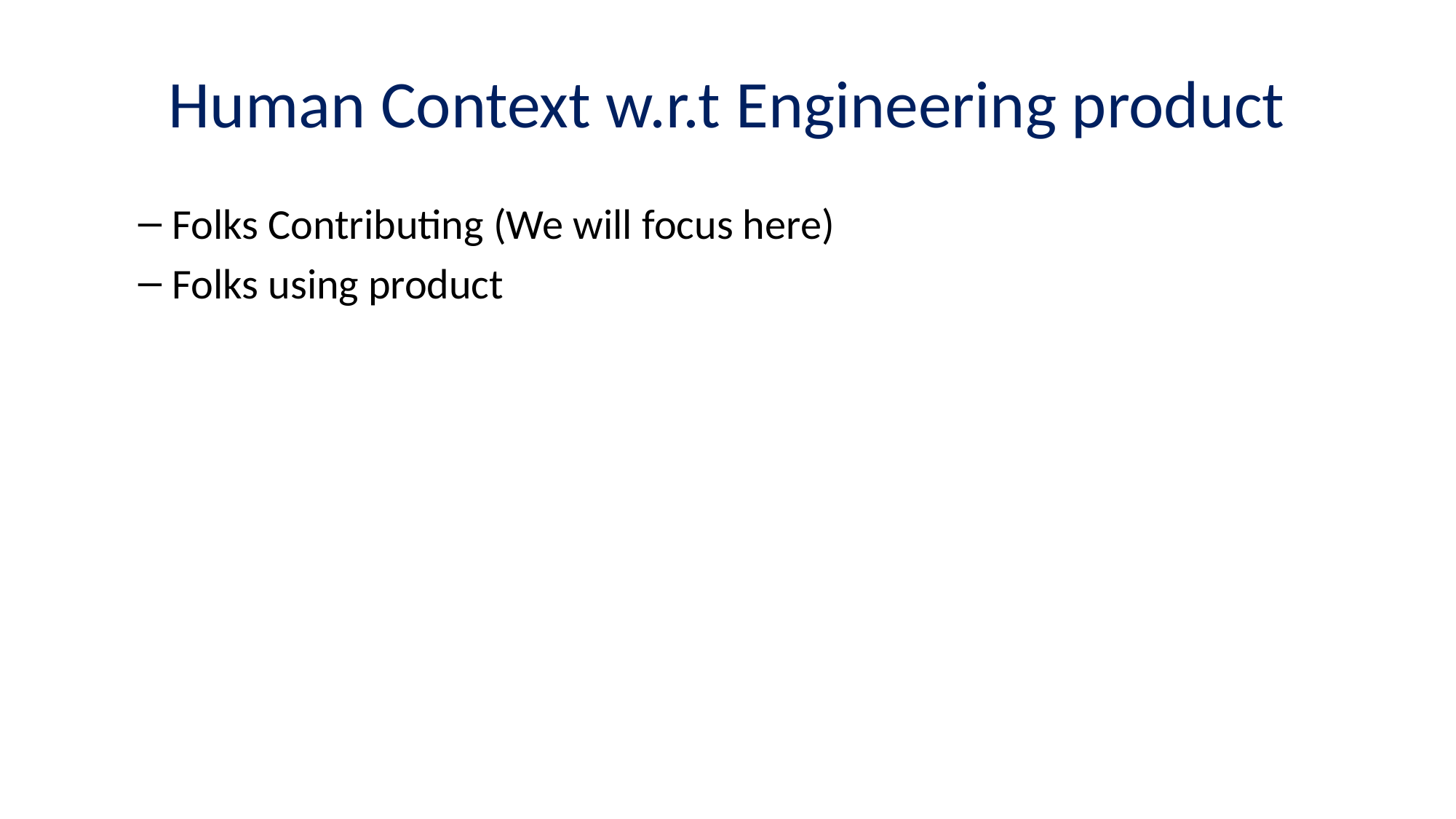

# Human Context w.r.t Engineering product
Folks Contributing (We will focus here)
Folks using product